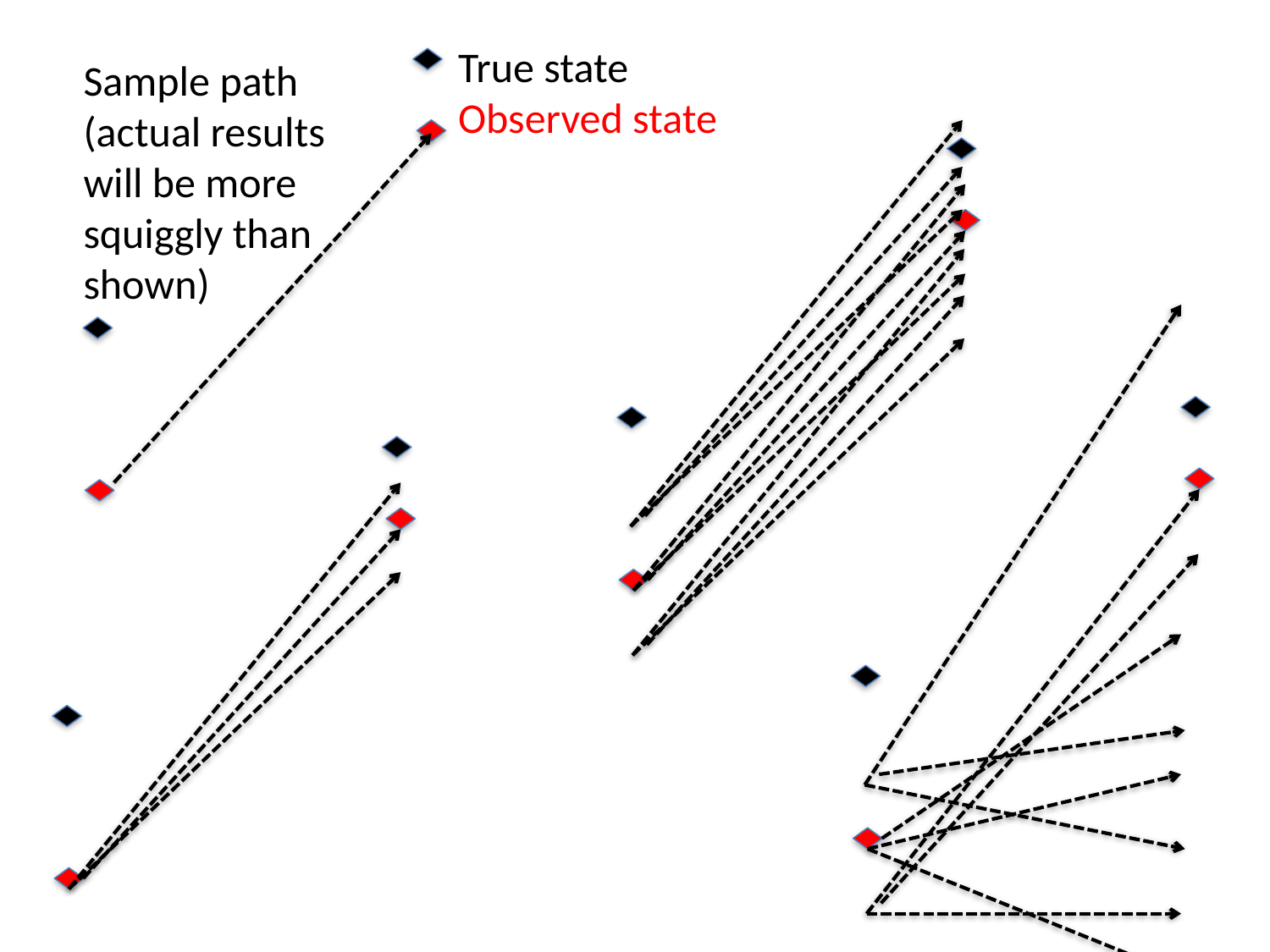

True state
Observed state
Sample path (actual results will be more squiggly than
shown)